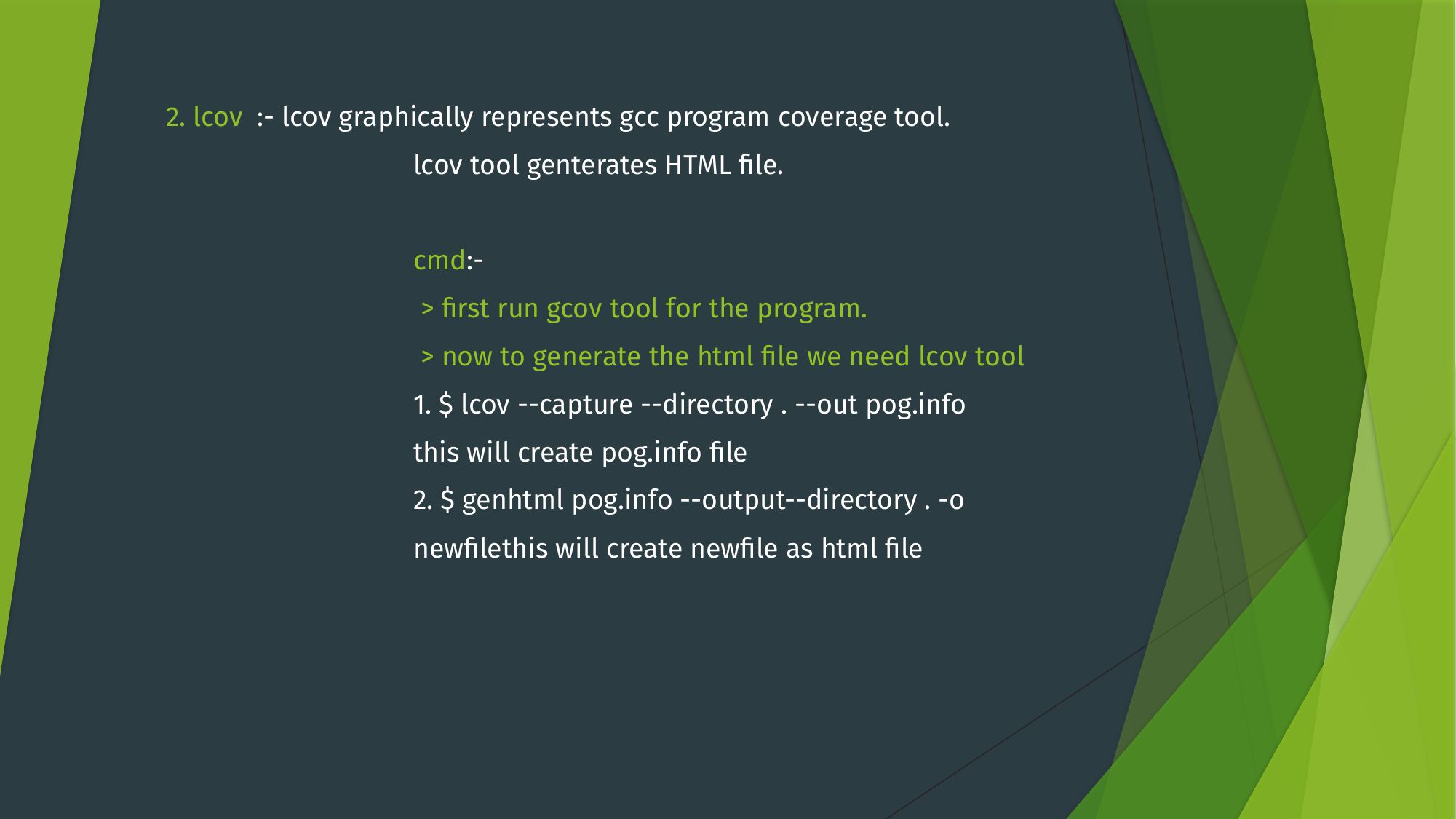

2. lcov  :- lcov graphically represents gcc program coverage tool.
		    lcov tool genterates HTML file.

		    cmd:-
		     > first run gcov tool for the program.
		     > now to generate the html file we need lcov tool
		    1. $ lcov --capture --directory . --out pog.info
		    this will create pog.info file
		    2. $ genhtml pog.info --output--directory . -o
		    newfilethis will create newfile as html file